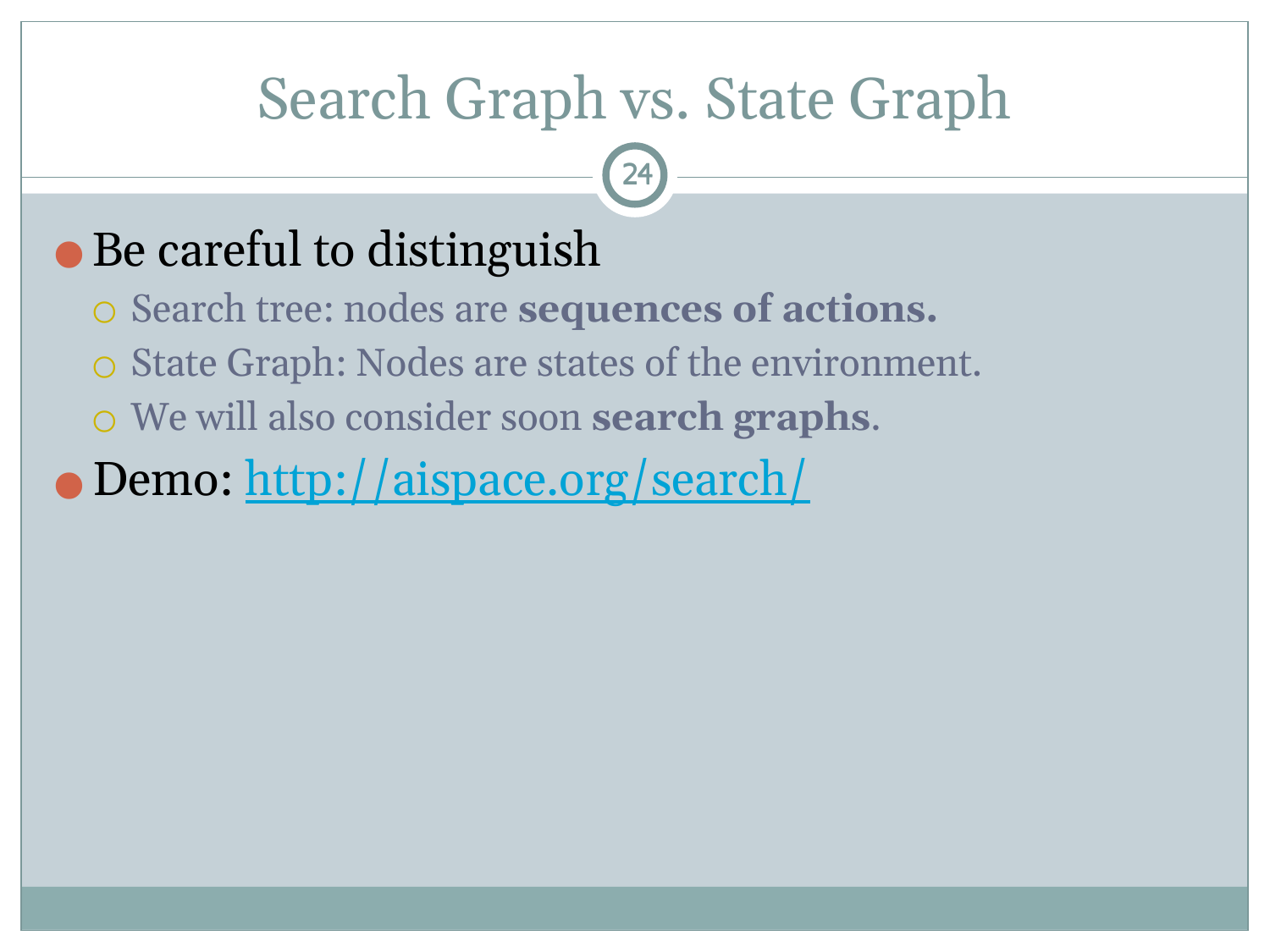

# Search Graph vs. State Graph
24
24
Be careful to distinguish
Search tree: nodes are sequences of actions.
State Graph: Nodes are states of the environment.
We will also consider soon search graphs.
Demo: http://aispace.org/search/